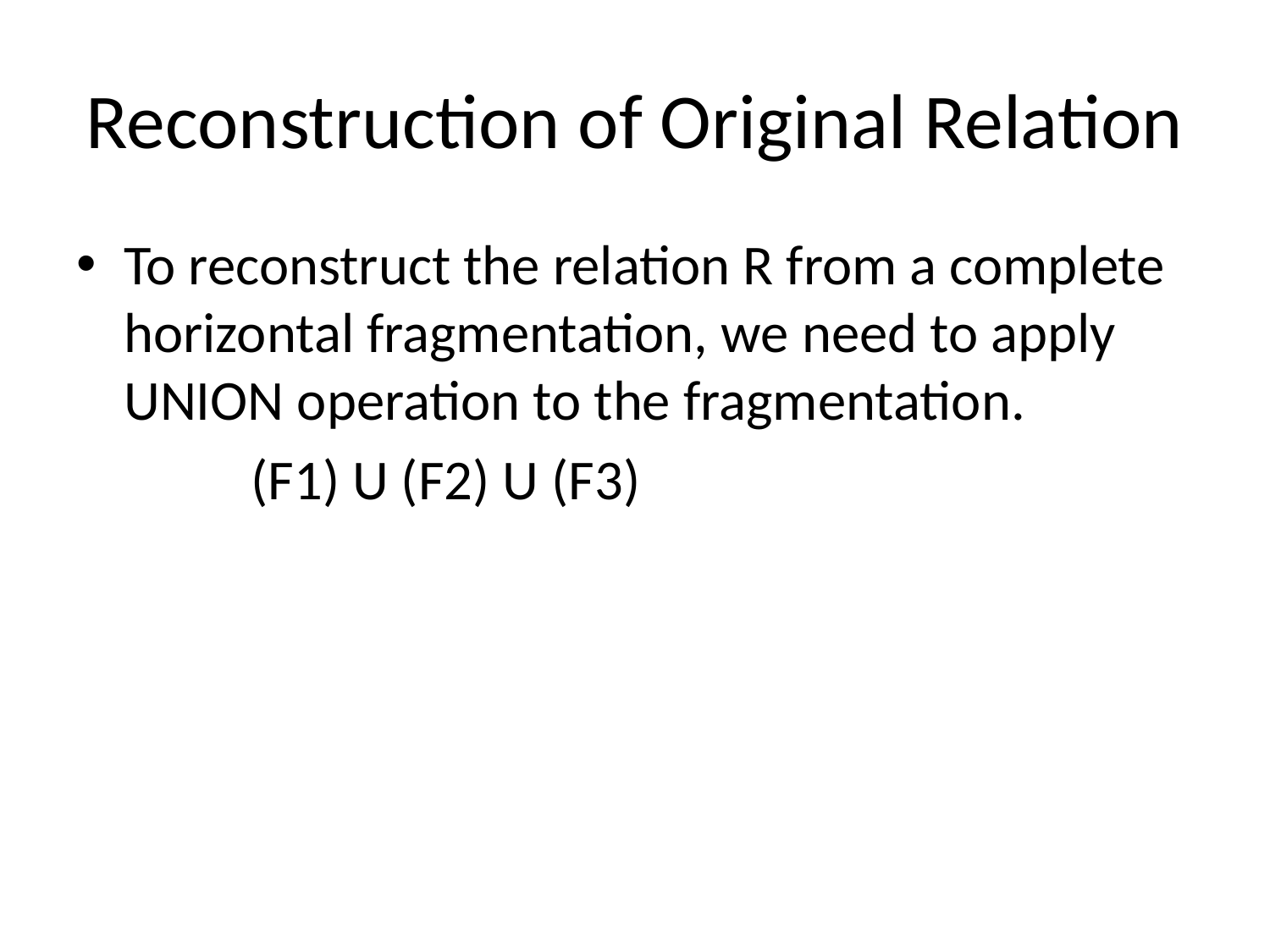

# Reconstruction of Original Relation
To reconstruct the relation R from a complete horizontal fragmentation, we need to apply UNION operation to the fragmentation.
		(F1) U (F2) U (F3)